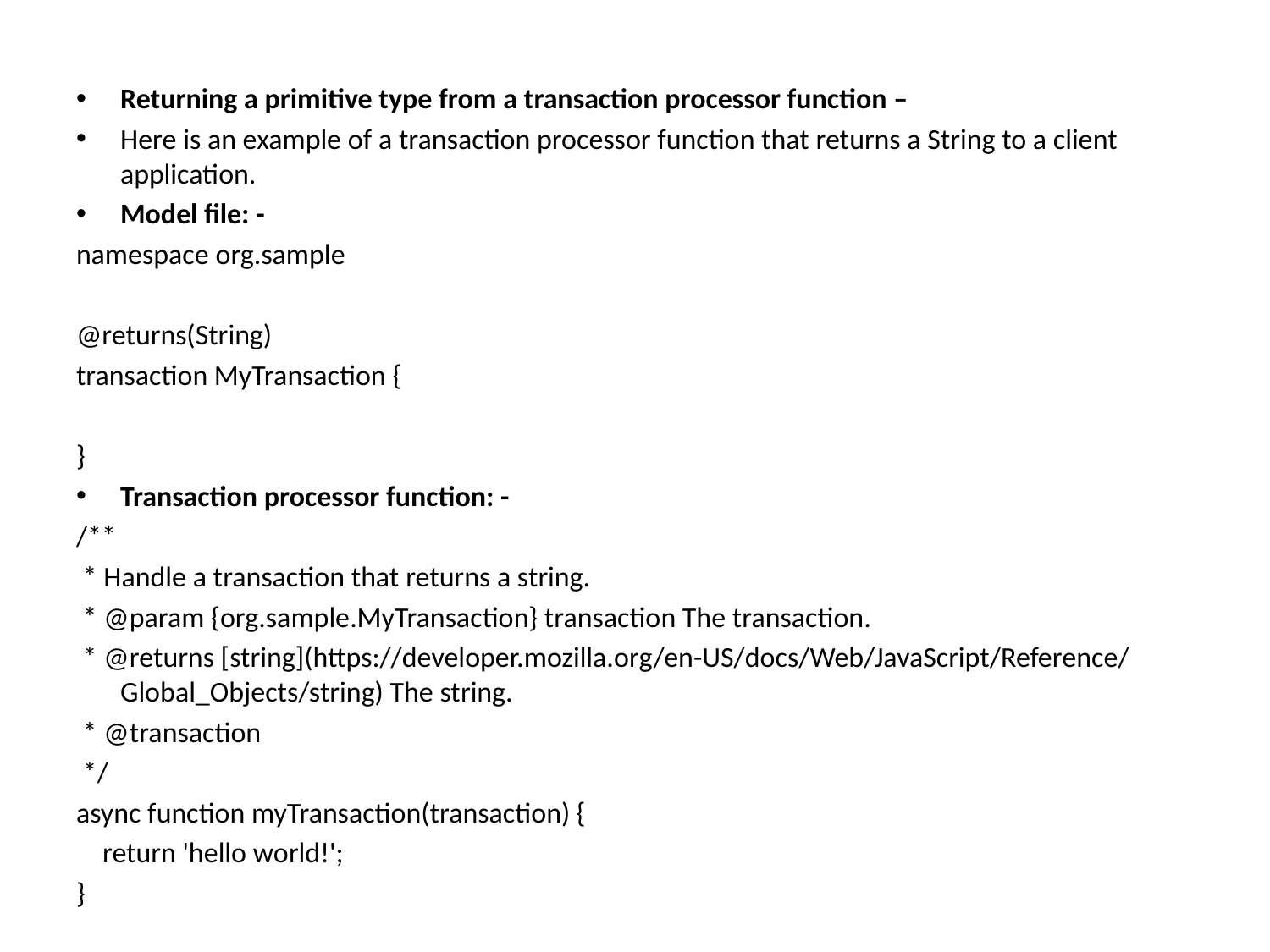

Returning a primitive type from a transaction processor function –
Here is an example of a transaction processor function that returns a String to a client application.
Model file: -
namespace org.sample

@returns(String)
transaction MyTransaction {

}
Transaction processor function: -
/**
 * Handle a transaction that returns a string.
 * @param {org.sample.MyTransaction} transaction The transaction.
 * @returns [string](https://developer.mozilla.org/en-US/docs/Web/JavaScript/Reference/Global_Objects/string) The string.
 * @transaction
 */
async function myTransaction(transaction) {
    return 'hello world!';
}